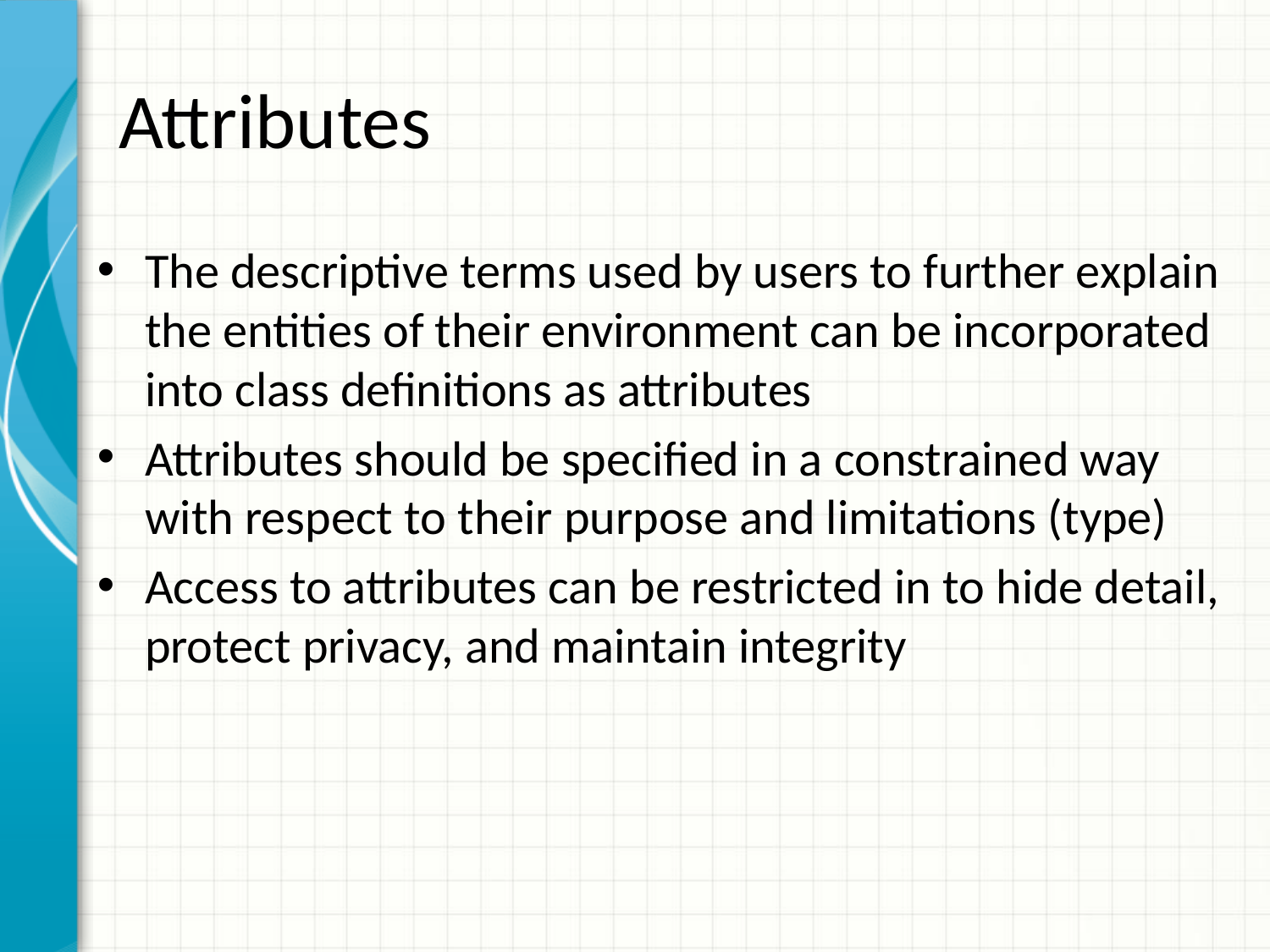

# Attributes
The descriptive terms used by users to further explain the entities of their environment can be incorporated into class definitions as attributes
Attributes should be specified in a constrained way with respect to their purpose and limitations (type)
Access to attributes can be restricted in to hide detail, protect privacy, and maintain integrity